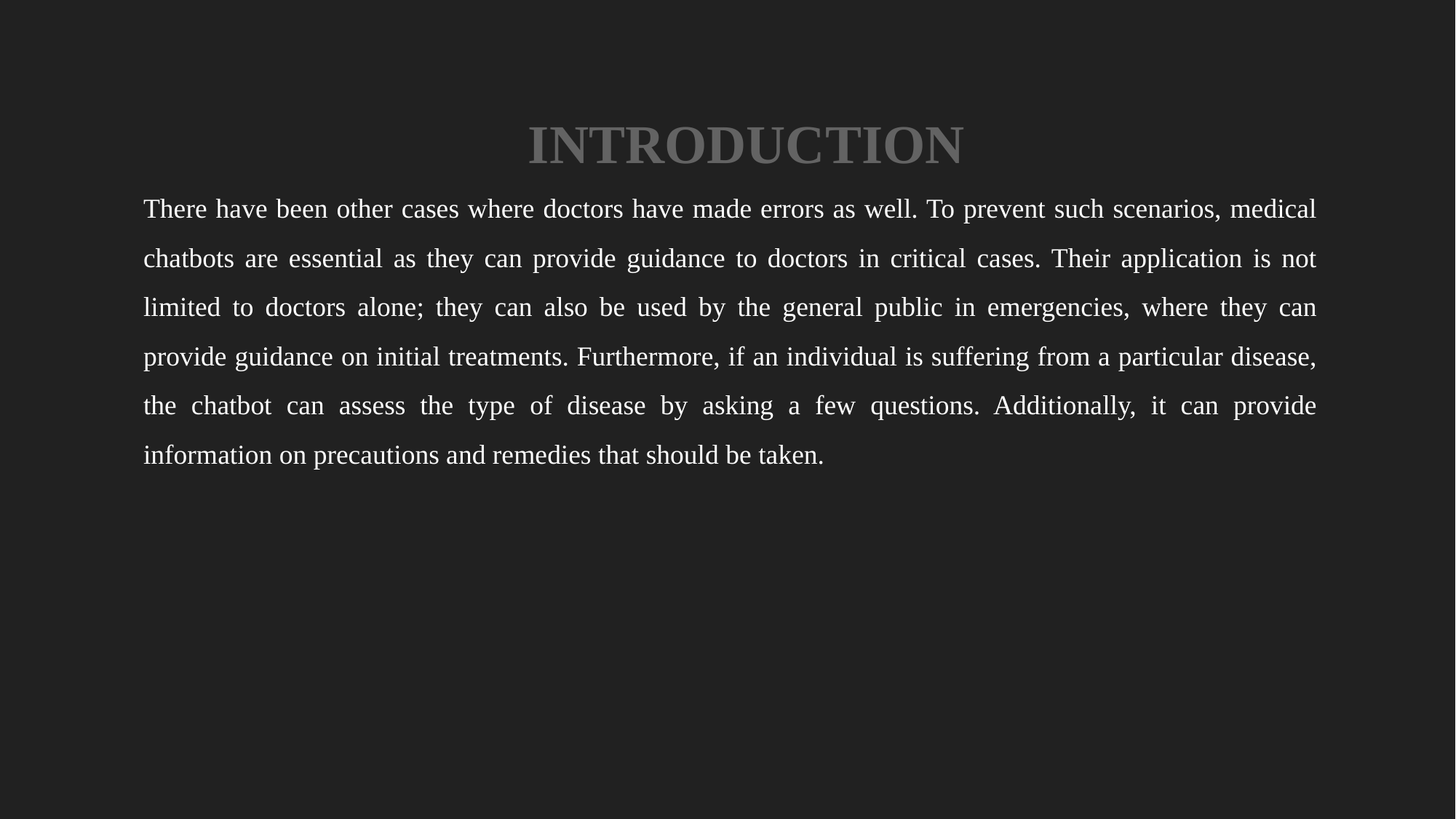

INTRODUCTION
There have been other cases where doctors have made errors as well. To prevent such scenarios, medical chatbots are essential as they can provide guidance to doctors in critical cases. Their application is not limited to doctors alone; they can also be used by the general public in emergencies, where they can provide guidance on initial treatments. Furthermore, if an individual is suffering from a particular disease, the chatbot can assess the type of disease by asking a few questions. Additionally, it can provide information on precautions and remedies that should be taken.